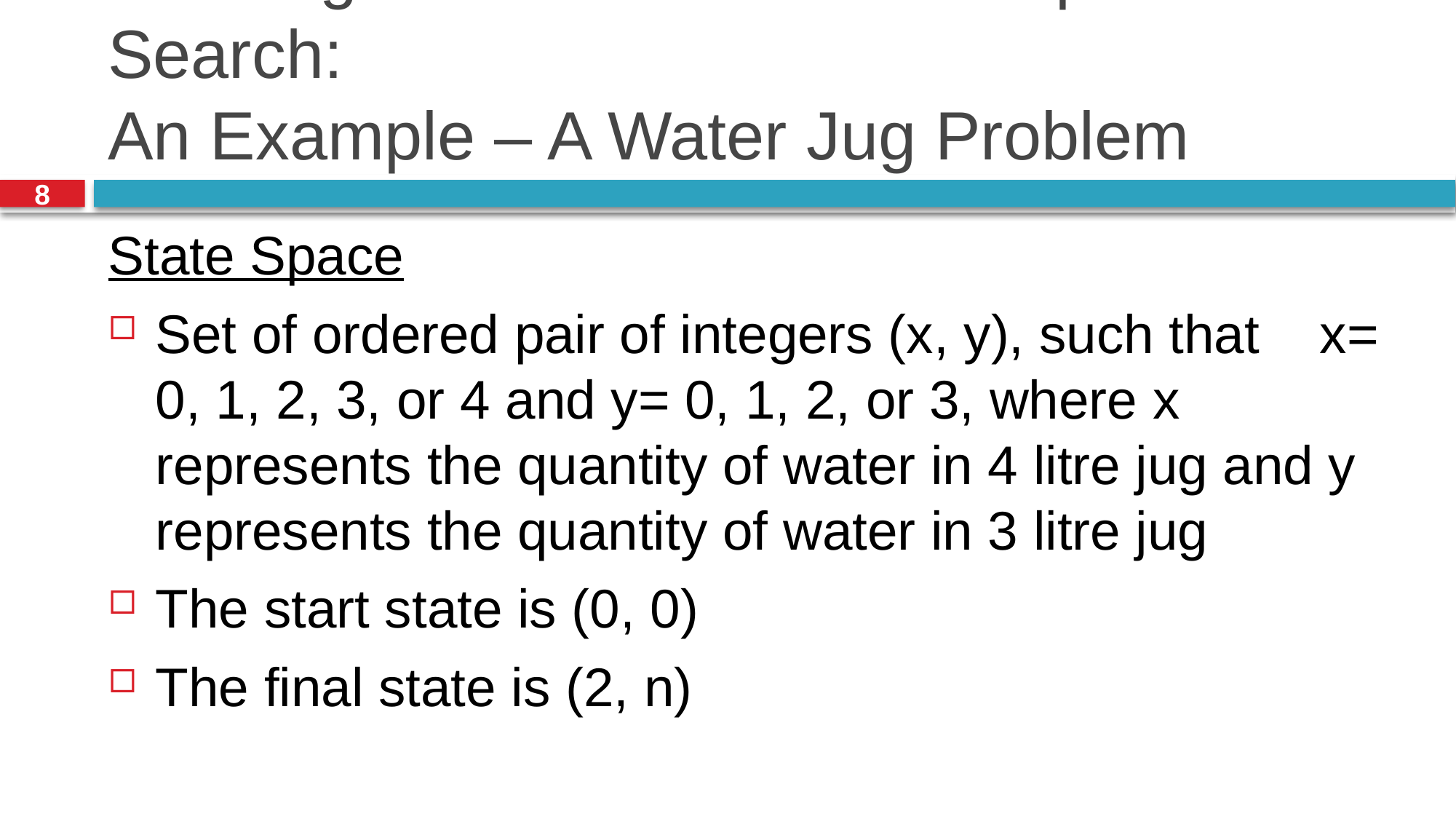

# Defining Problems as a State Space Search: An Example – A Water Jug Problem
8
State Space
Set of ordered pair of integers (x, y), such that    x= 0, 1, 2, 3, or 4 and y= 0, 1, 2, or 3, where x represents the quantity of water in 4 litre jug and y represents the quantity of water in 3 litre jug
The start state is (0, 0)
The final state is (2, n)